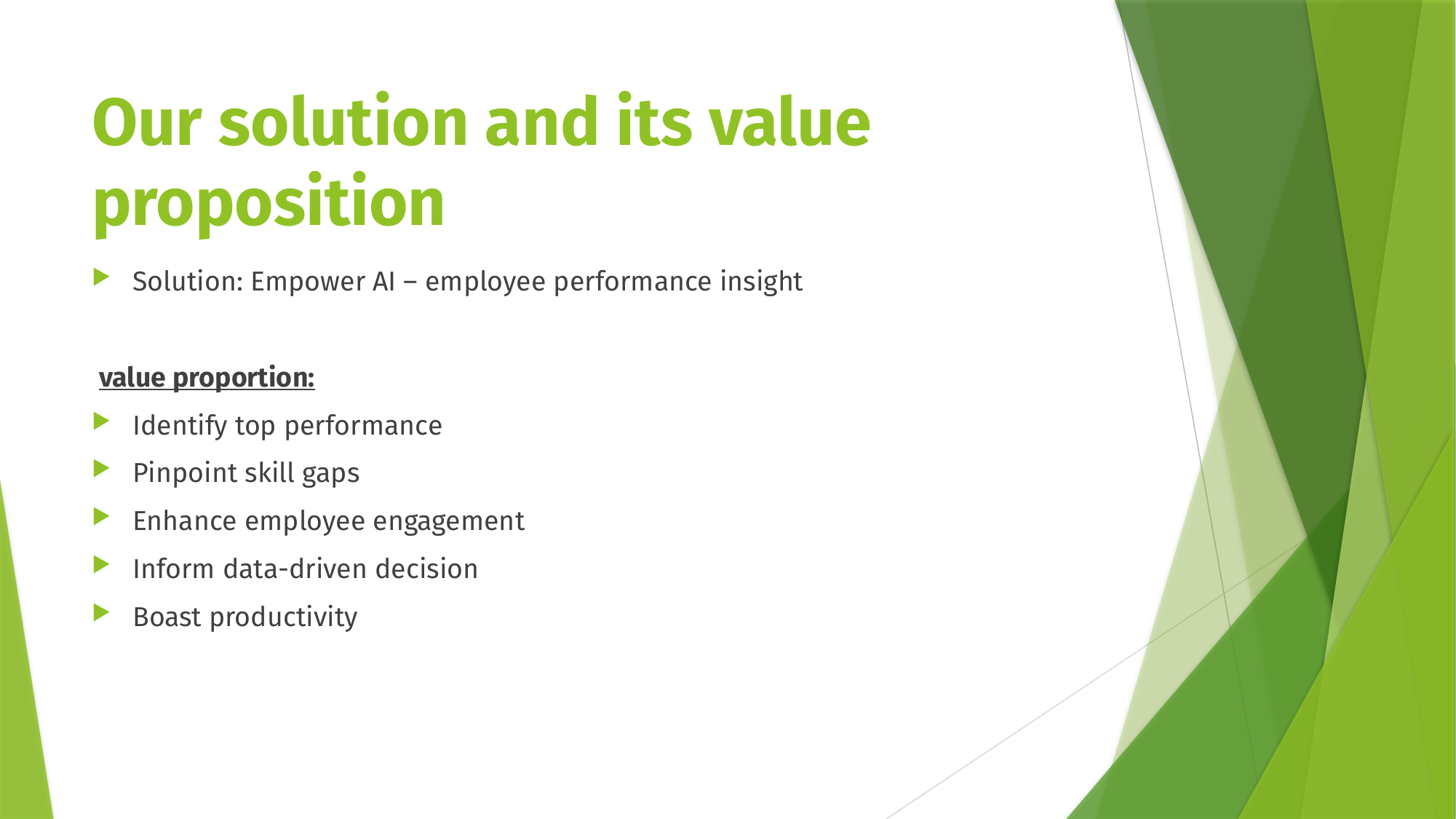

# Our solution and its value proposition
Solution: Empower AI – employee performance insight

 value proportion:
Identify top performance
Pinpoint skill gaps
Enhance employee engagement
Inform data-driven decision
Boast productivity